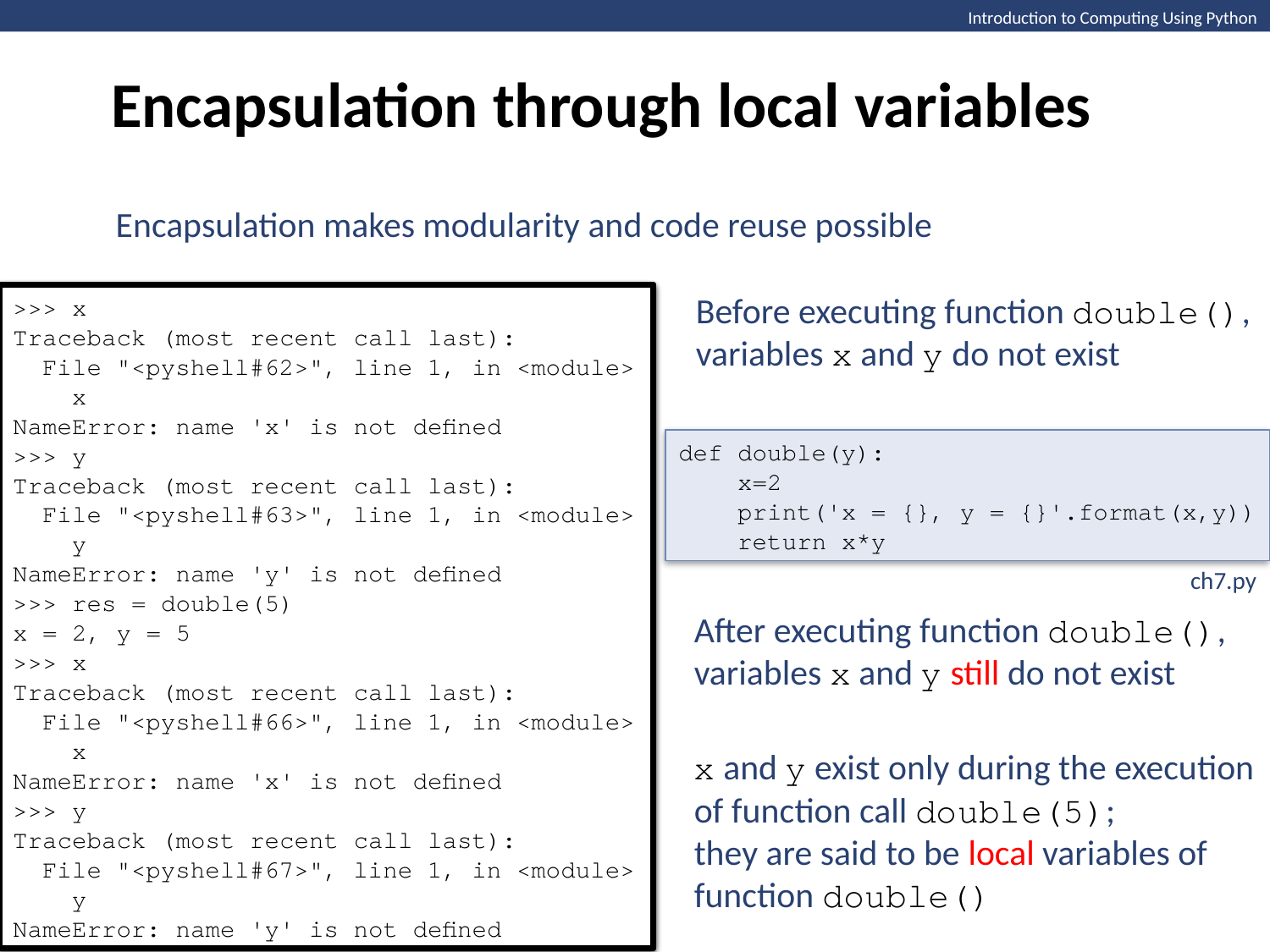

Encapsulation through local variables
Introduction to Computing Using Python
Encapsulation makes modularity and code reuse possible
>>> x
Traceback (most recent call last):
  File "<pyshell#62>", line 1, in <module>
    x
NameError: name 'x' is not defined
>>> y
Traceback (most recent call last):
  File "<pyshell#63>", line 1, in <module>
    y
NameError: name 'y' is not defined
>>> res = double(5)
x = 2, y = 5
>>>

Before executing function double(), variables x and y do not exist
>>> x
Traceback (most recent call last):
  File "<pyshell#62>", line 1, in <module>
    x
NameError: name 'x' is not defined
>>> y
Traceback (most recent call last):
  File "<pyshell#63>", line 1, in <module>
    y
NameError: name 'y' is not defined
>>>

>>> x
Traceback (most recent call last):
  File "<pyshell#62>", line 1, in <module>
    x
NameError: name 'x' is not defined
>>> y
Traceback (most recent call last):
  File "<pyshell#63>", line 1, in <module>
    y
NameError: name 'y' is not defined
>>> res = double(5)
x = 2, y = 5
>>> x
Traceback (most recent call last):
  File "<pyshell#66>", line 1, in <module>
    x
NameError: name 'x' is not defined
>>> y
Traceback (most recent call last):
  File "<pyshell#67>", line 1, in <module>
    y
NameError: name 'y' is not defined
def double(y):
    x=2
    print('x = {}, y = {}'.format(x,y))
    return x*y
ch7.py
After executing function double(), variables x and y still do not exist
x and y exist only during the execution of function call double(5);
they are said to be local variables of function double()